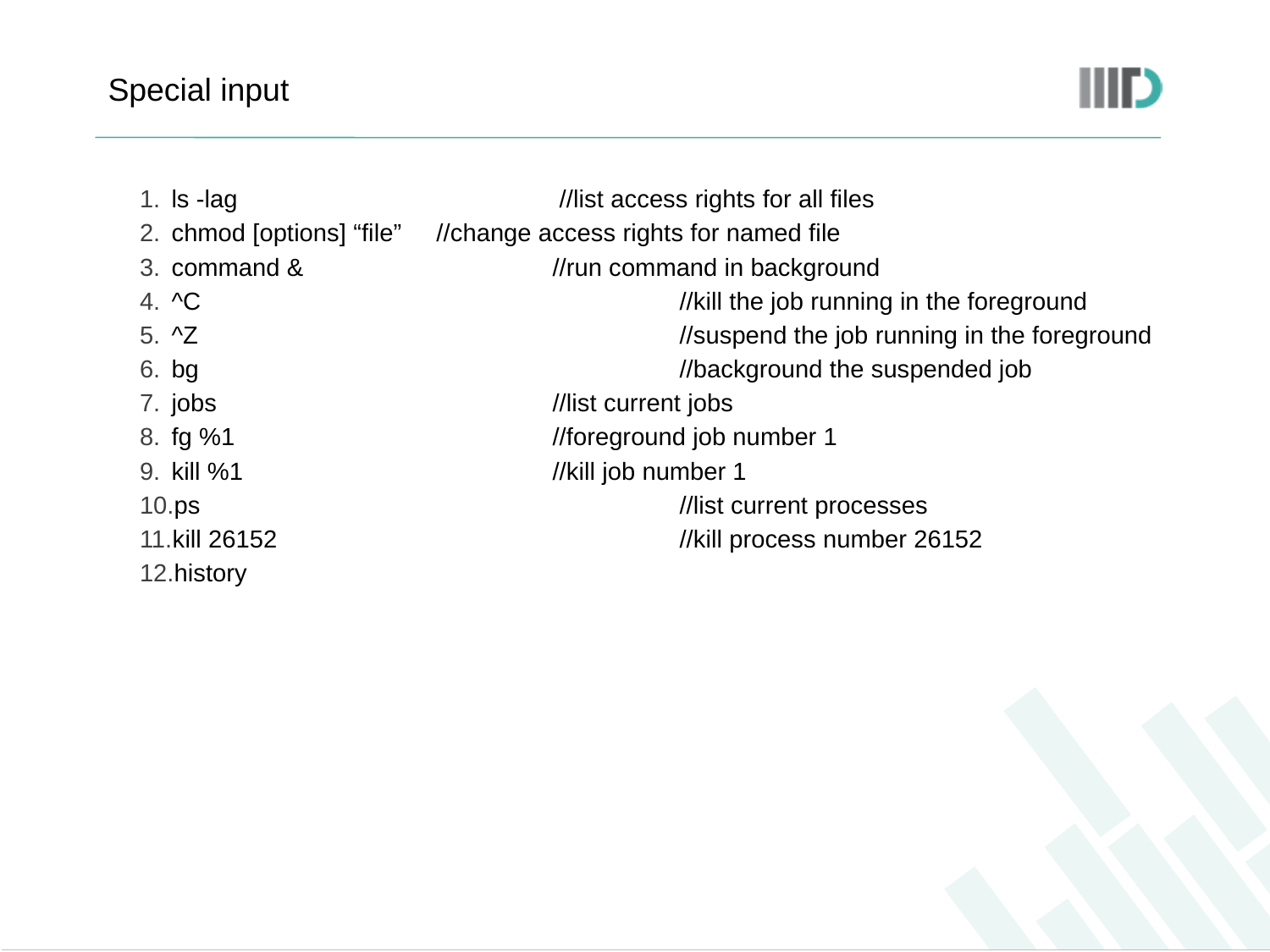

# Special input
ls -lag    			 //list access rights for all files
chmod [options] “file”     //change access rights for named file
command &     		//run command in background
^C     				//kill the job running in the foreground
^Z     				//suspend the job running in the foreground
bg     				//background the suspended job
jobs     			//list current jobs
fg %1     			//foreground job number 1
kill %1     			//kill job number 1
ps     				//list current processes
kill 26152     			//kill process number 26152
history